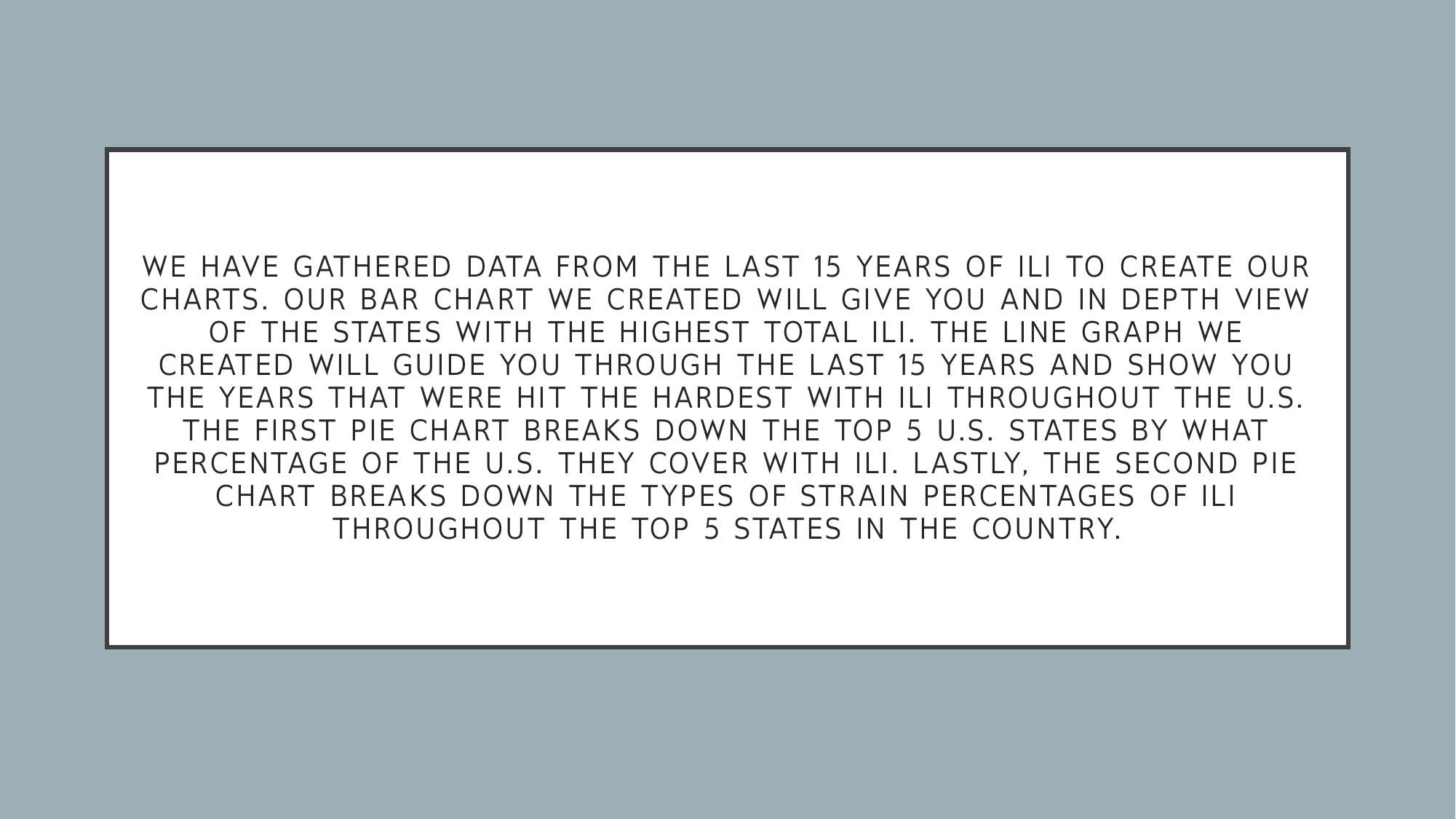

# We have gathered data from the last 15 years of ILI to create our charts. Our bar chart we created will give you and in depth view of the states with the highest total ILI. The line graph we created will guide you through the last 15 years and show you the years that were hit the hardest with ILI throughout the U.S. The first pie chart breaks down the top 5 U.S. states by what percentage of the U.S. they cover with ILI. Lastly, the second pie chart breaks down the types of strain percentages of ILI throughout the top 5 states in the country.